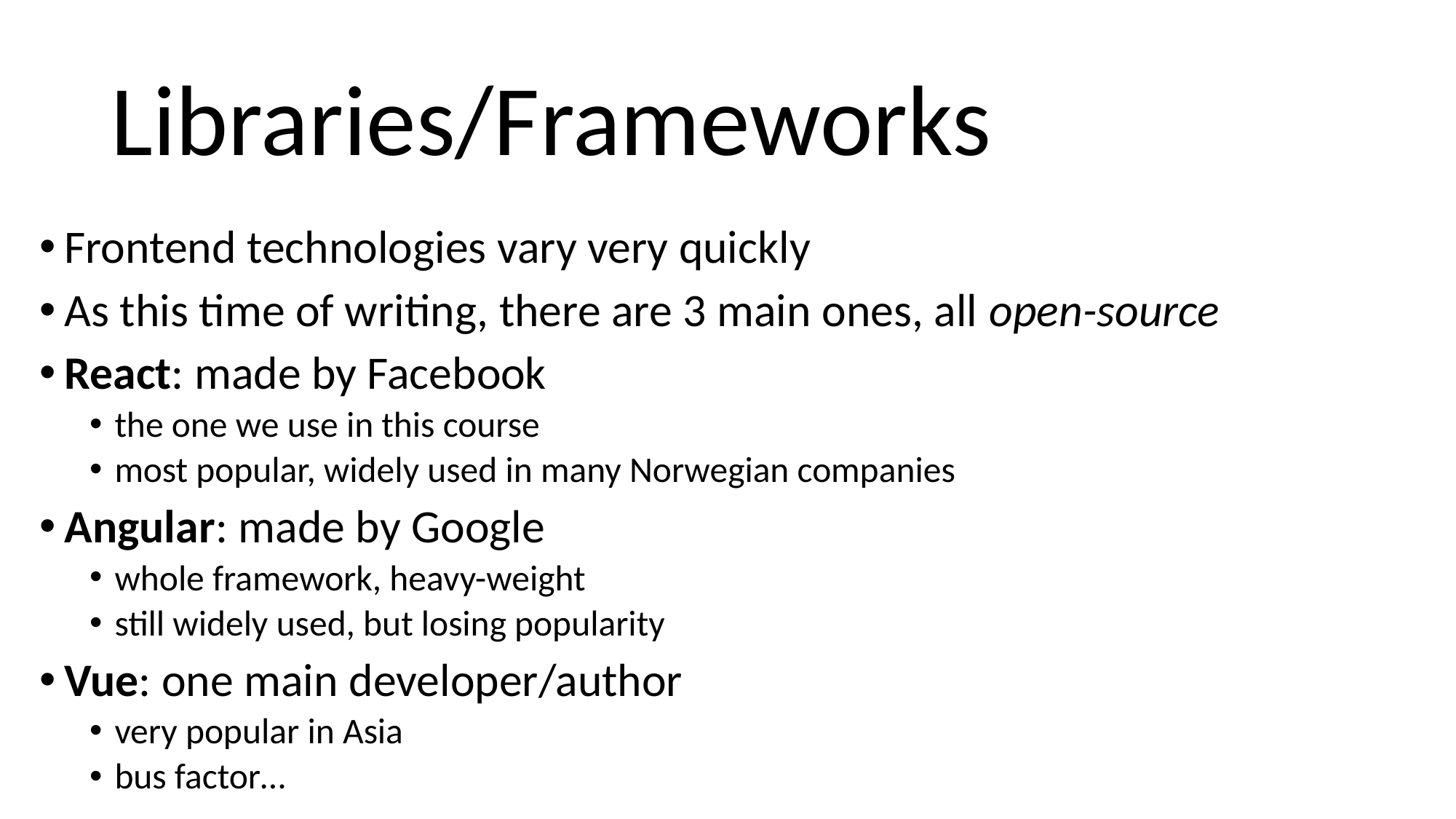

# Libraries/Frameworks
Frontend technologies vary very quickly
As this time of writing, there are 3 main ones, all open-source
React: made by Facebook
the one we use in this course
most popular, widely used in many Norwegian companies
Angular: made by Google
whole framework, heavy-weight
still widely used, but losing popularity
Vue: one main developer/author
very popular in Asia
bus factor…